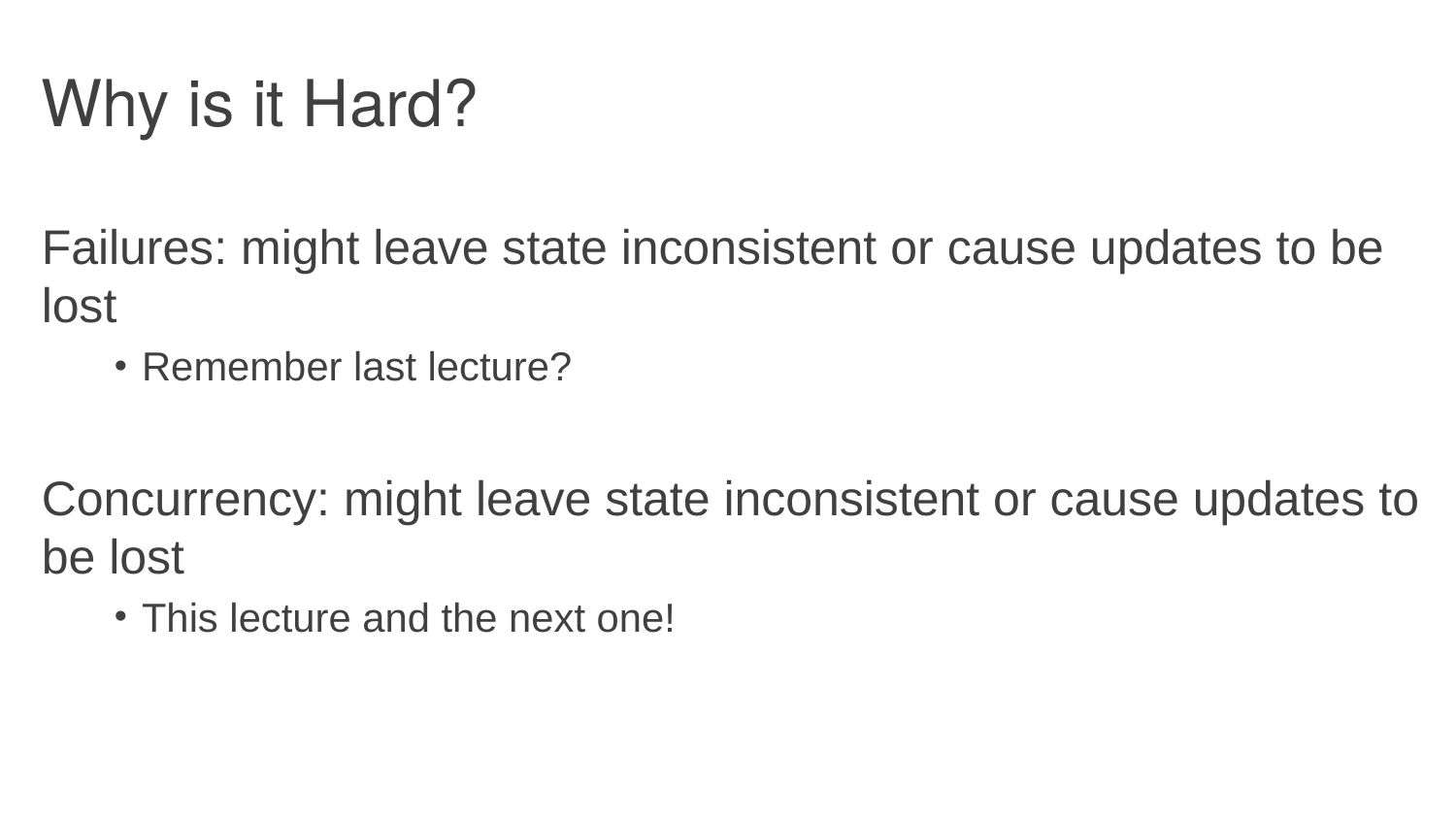

# Why is it Hard?
Failures: might leave state inconsistent or cause updates to be lost
Remember last lecture?

Concurrency: might leave state inconsistent or cause updates to be lost
This lecture and the next one!